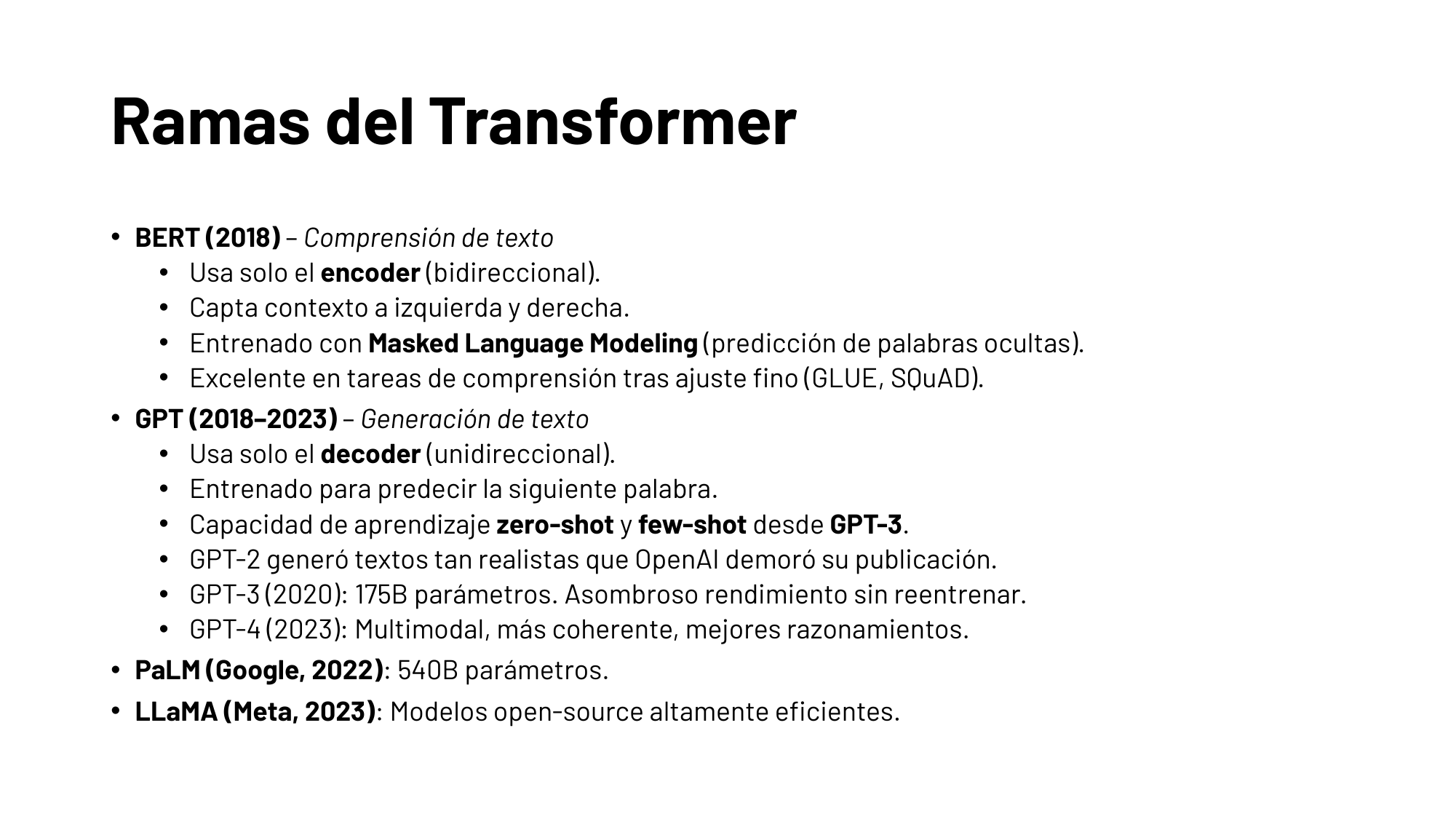

# Ramas del Transformer
BERT (2018) – Comprensión de texto
Usa solo el encoder (bidireccional).
Capta contexto a izquierda y derecha.
Entrenado con Masked Language Modeling (predicción de palabras ocultas).
Excelente en tareas de comprensión tras ajuste fino (GLUE, SQuAD).
GPT (2018–2023) – Generación de texto
Usa solo el decoder (unidireccional).
Entrenado para predecir la siguiente palabra.
Capacidad de aprendizaje zero-shot y few-shot desde GPT-3.
GPT-2 generó textos tan realistas que OpenAI demoró su publicación.
GPT-3 (2020): 175B parámetros. Asombroso rendimiento sin reentrenar.
GPT-4 (2023): Multimodal, más coherente, mejores razonamientos.
PaLM (Google, 2022): 540B parámetros.
LLaMA (Meta, 2023): Modelos open-source altamente eficientes.